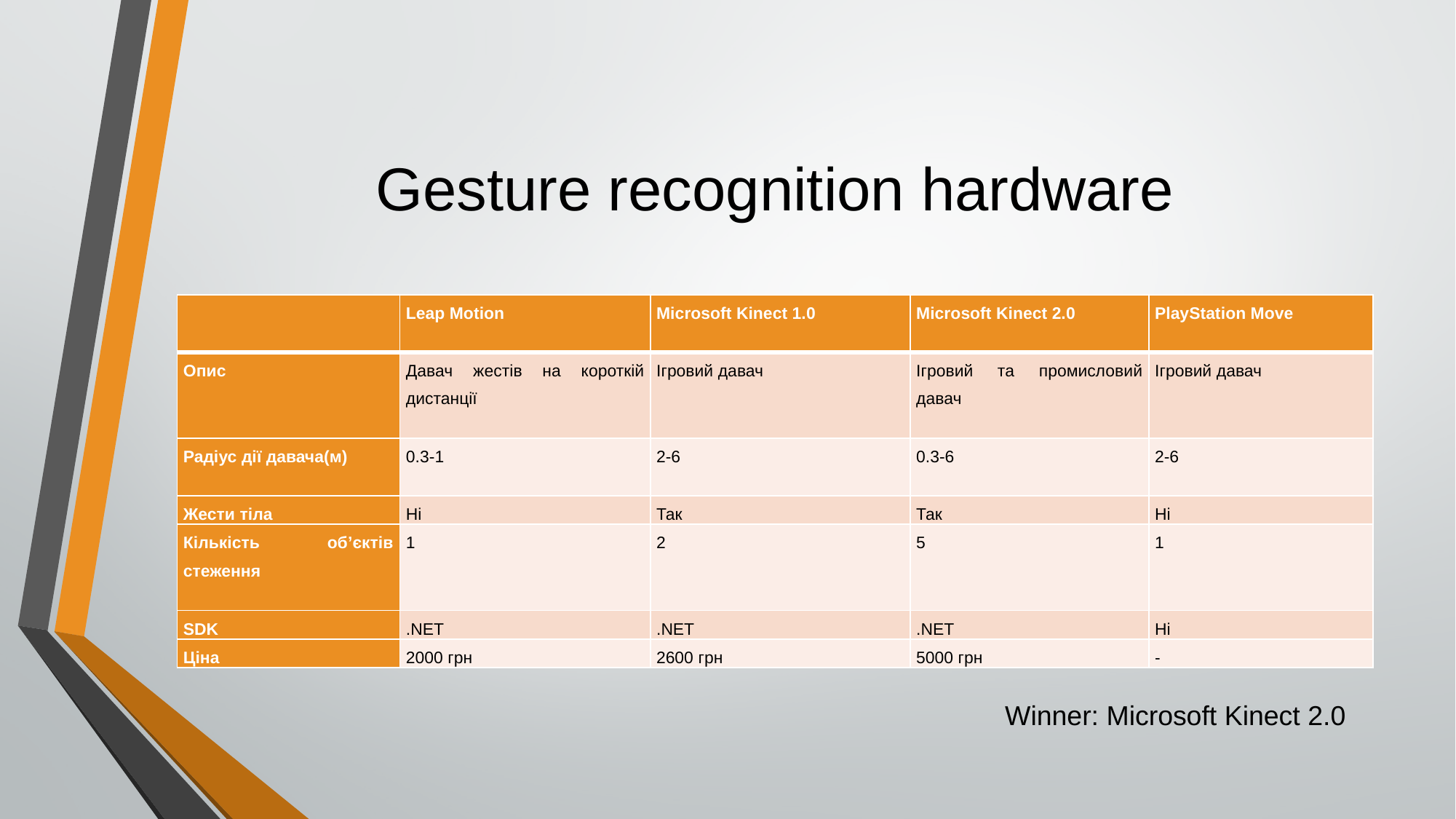

# Gesture recognition hardware
|  | Leap Motion | Microsoft Kinect 1.0 | Microsoft Kinect 2.0 | PlayStation Move |
| --- | --- | --- | --- | --- |
| Опис | Давач жестів на короткій дистанції | Ігровий давач | Ігровий та промисловий давач | Ігровий давач |
| Радіус дії давача(м) | 0.3-1 | 2-6 | 0.3-6 | 2-6 |
| Жести тіла | Ні | Так | Так | Ні |
| Кількість об’єктів стеження | 1 | 2 | 5 | 1 |
| SDK | .NET | .NET | .NET | Ні |
| Ціна | 2000 грн | 2600 грн | 5000 грн | - |
Winner: Microsoft Kinect 2.0